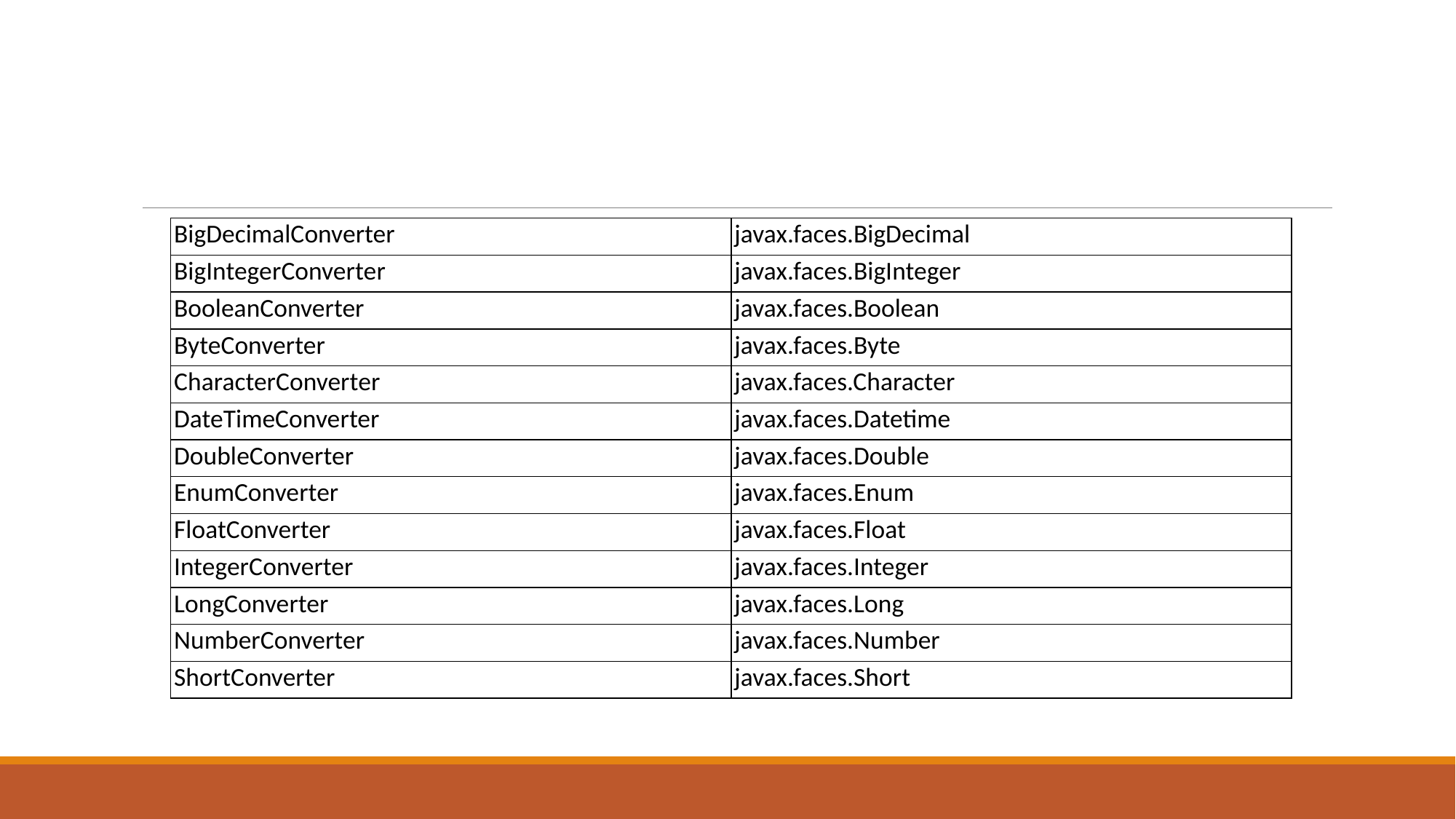

#
| BigDecimalConverter | javax.faces.BigDecimal |
| --- | --- |
| BigIntegerConverter | javax.faces.BigInteger |
| BooleanConverter | javax.faces.Boolean |
| ByteConverter | javax.faces.Byte |
| CharacterConverter | javax.faces.Character |
| DateTimeConverter | javax.faces.Datetime |
| DoubleConverter | javax.faces.Double |
| EnumConverter | javax.faces.Enum |
| FloatConverter | javax.faces.Float |
| IntegerConverter | javax.faces.Integer |
| LongConverter | javax.faces.Long |
| NumberConverter | javax.faces.Number |
| ShortConverter | javax.faces.Short |